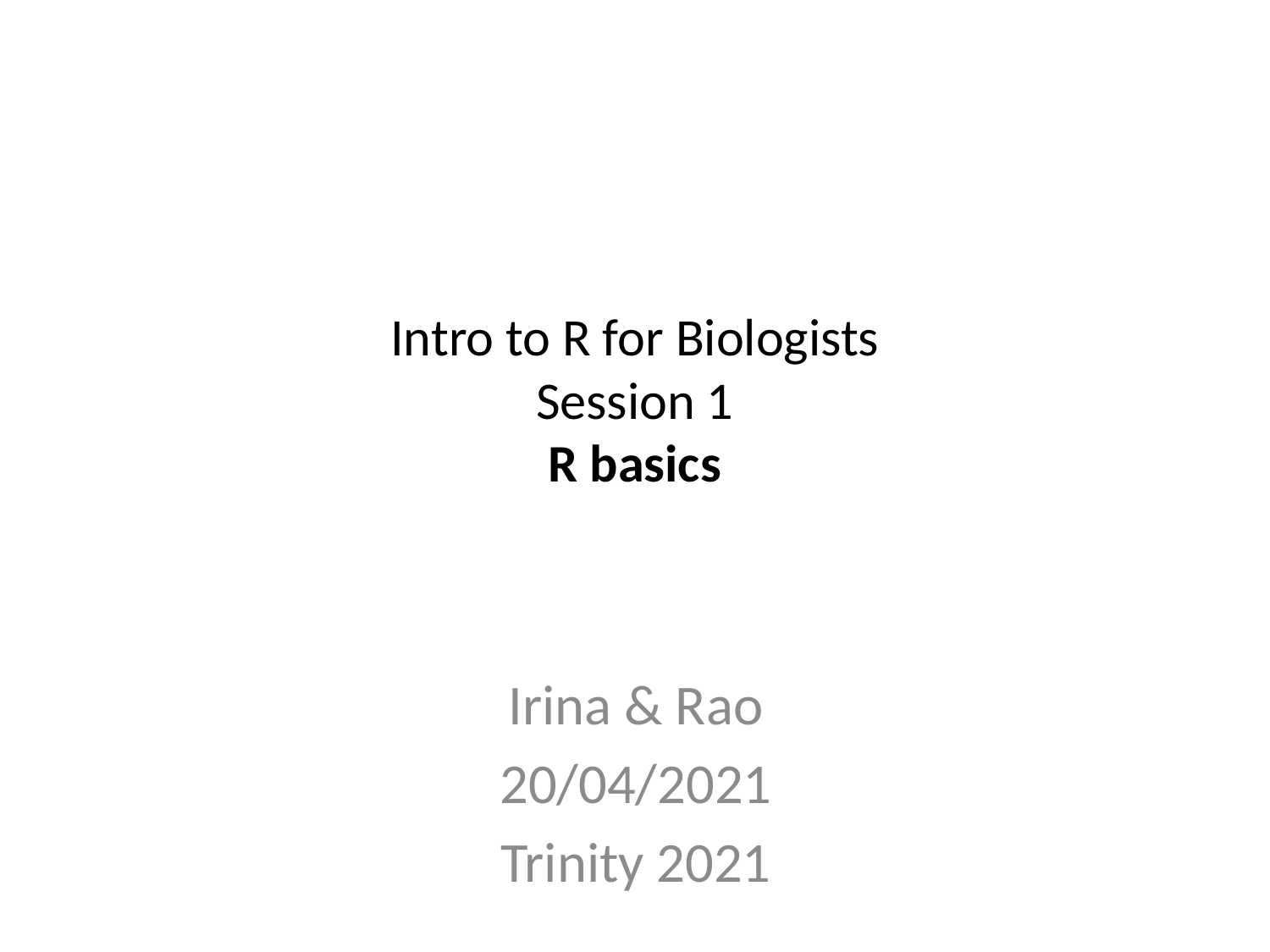

# Intro to R for Biologists Session 1 R basics
Irina & Rao
20/04/2021
Trinity 2021